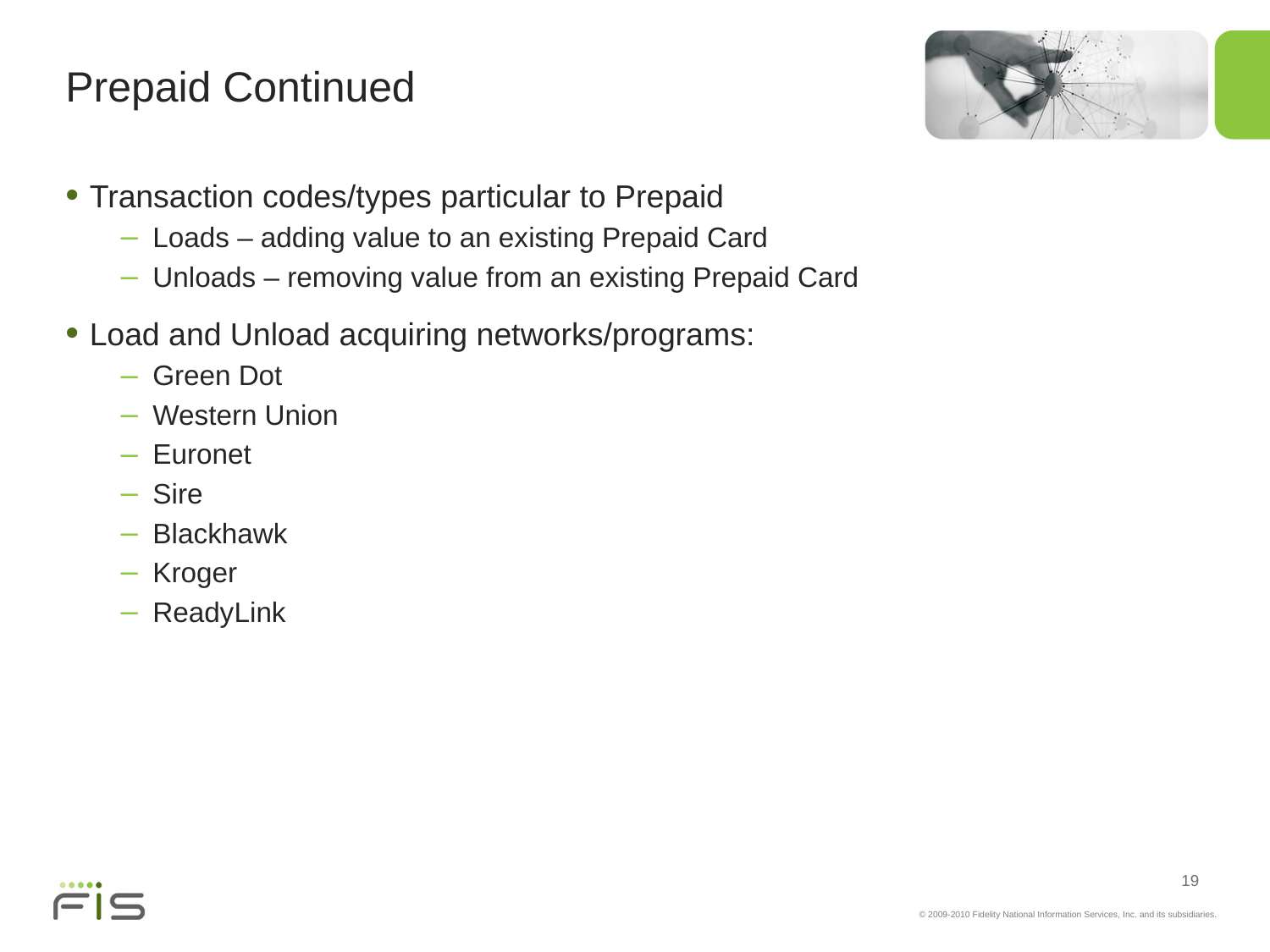

Prepaid Continued
Transaction codes/types particular to Prepaid
Loads – adding value to an existing Prepaid Card
Unloads – removing value from an existing Prepaid Card
Load and Unload acquiring networks/programs:
Green Dot
Western Union
Euronet
Sire
Blackhawk
Kroger
ReadyLink
19